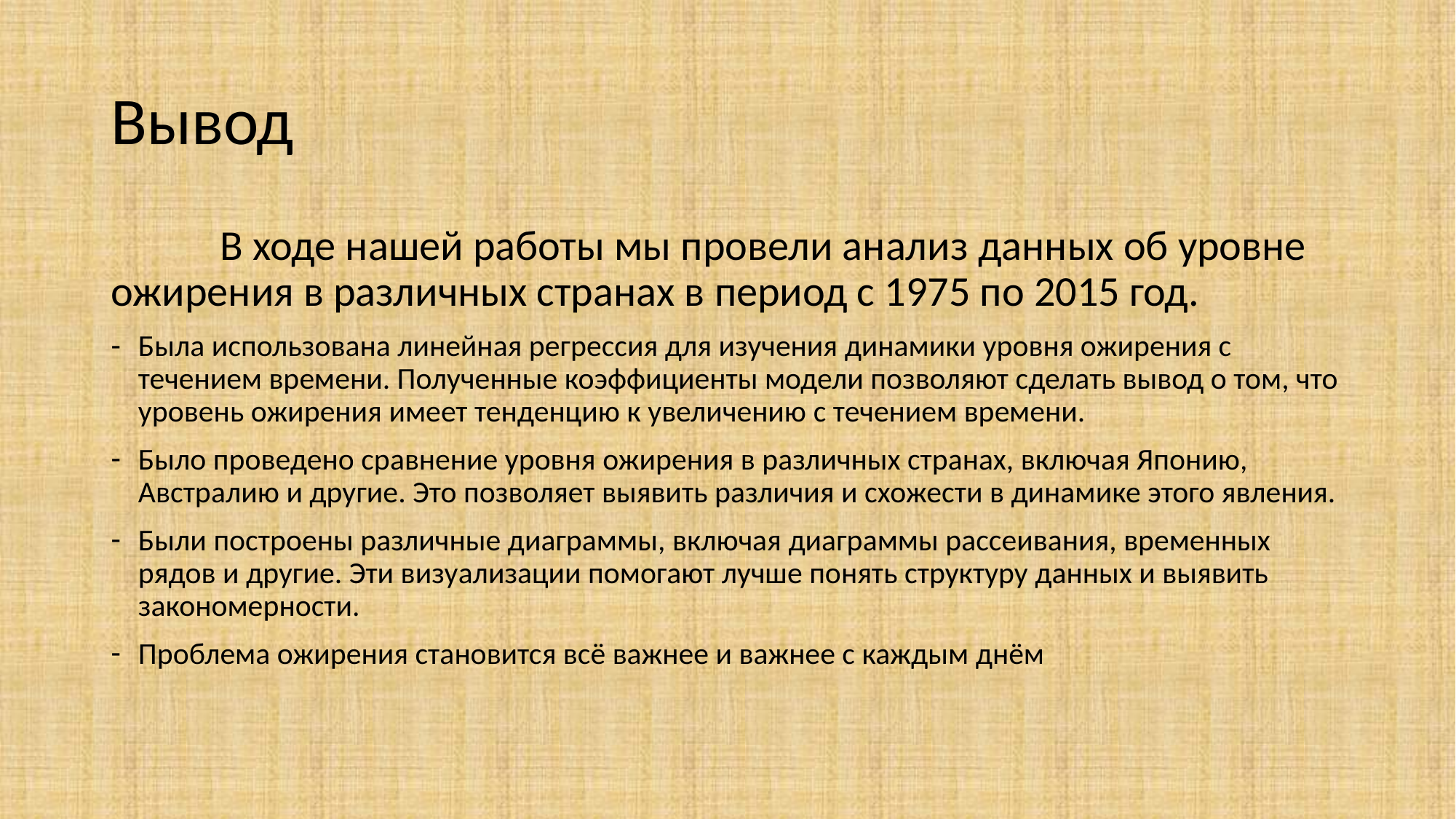

# Вывод
	В ходе нашей работы мы провели анализ данных об уровне ожирения в различных странах в период с 1975 по 2015 год.
Была использована линейная регрессия для изучения динамики уровня ожирения с течением времени. Полученные коэффициенты модели позволяют сделать вывод о том, что уровень ожирения имеет тенденцию к увеличению с течением времени.
Было проведено сравнение уровня ожирения в различных странах, включая Японию, Австралию и другие. Это позволяет выявить различия и схожести в динамике этого явления.
Были построены различные диаграммы, включая диаграммы рассеивания, временных рядов и другие. Эти визуализации помогают лучше понять структуру данных и выявить закономерности.
Проблема ожирения становится всё важнее и важнее с каждым днём